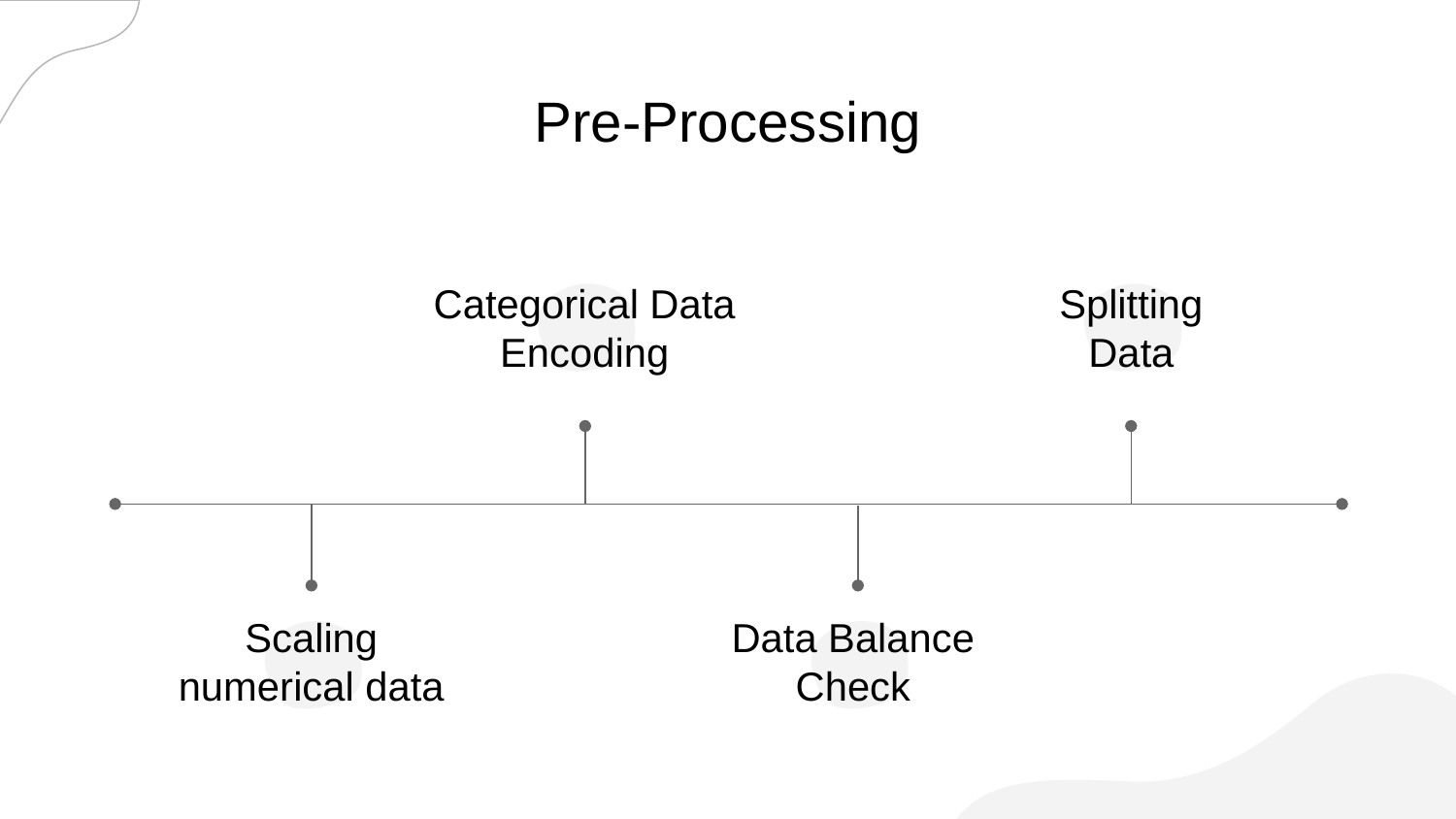

# Pre-Processing

Categorical Data Encoding
Splitting Data

Scaling numerical data
Data Balance Check